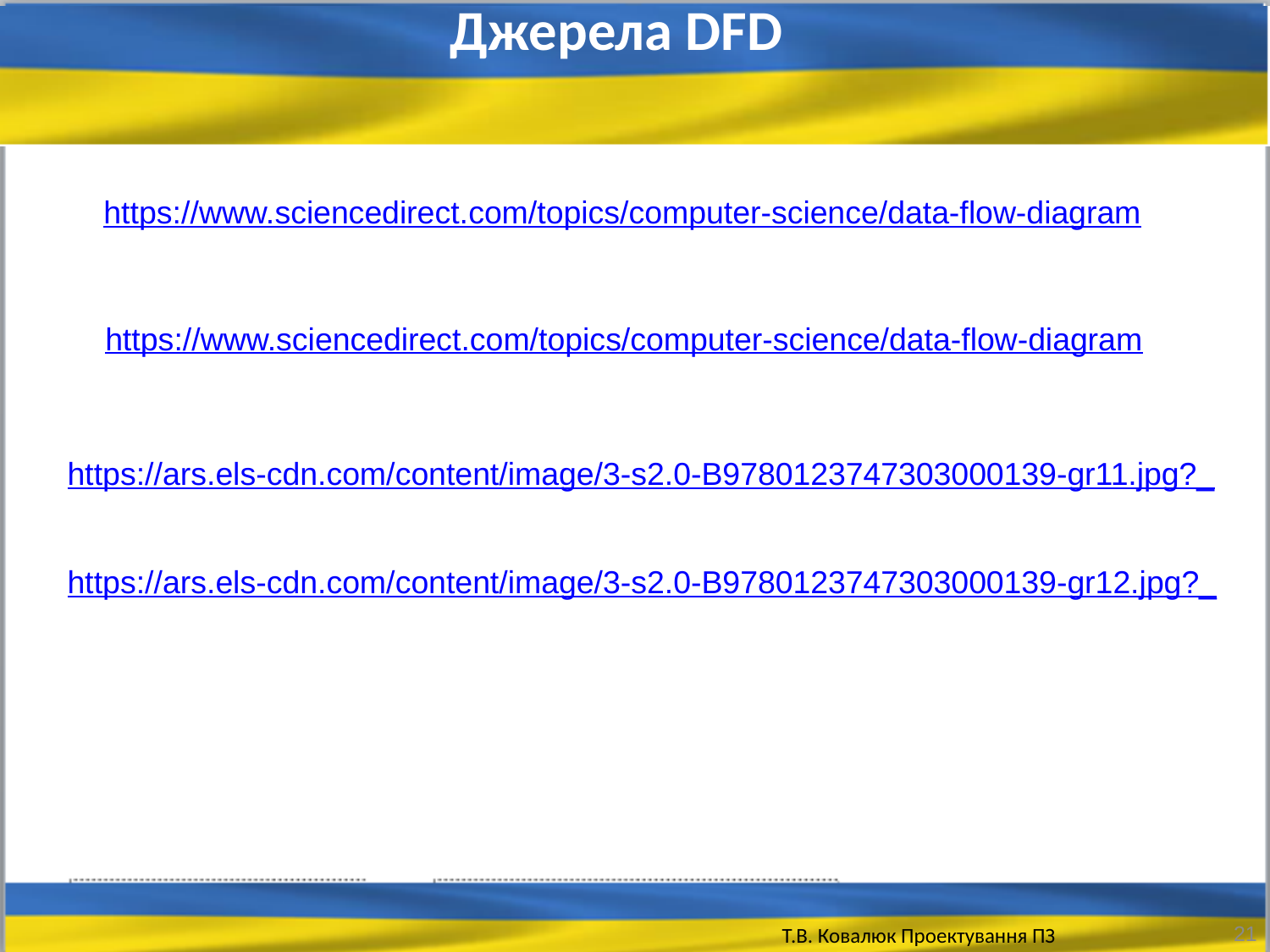

Джерела DFD
https://www.sciencedirect.com/topics/computer-science/data-flow-diagram
https://www.sciencedirect.com/topics/computer-science/data-flow-diagram
https://ars.els-cdn.com/content/image/3-s2.0-B9780123747303000139-gr11.jpg?_
https://ars.els-cdn.com/content/image/3-s2.0-B9780123747303000139-gr12.jpg?_
21